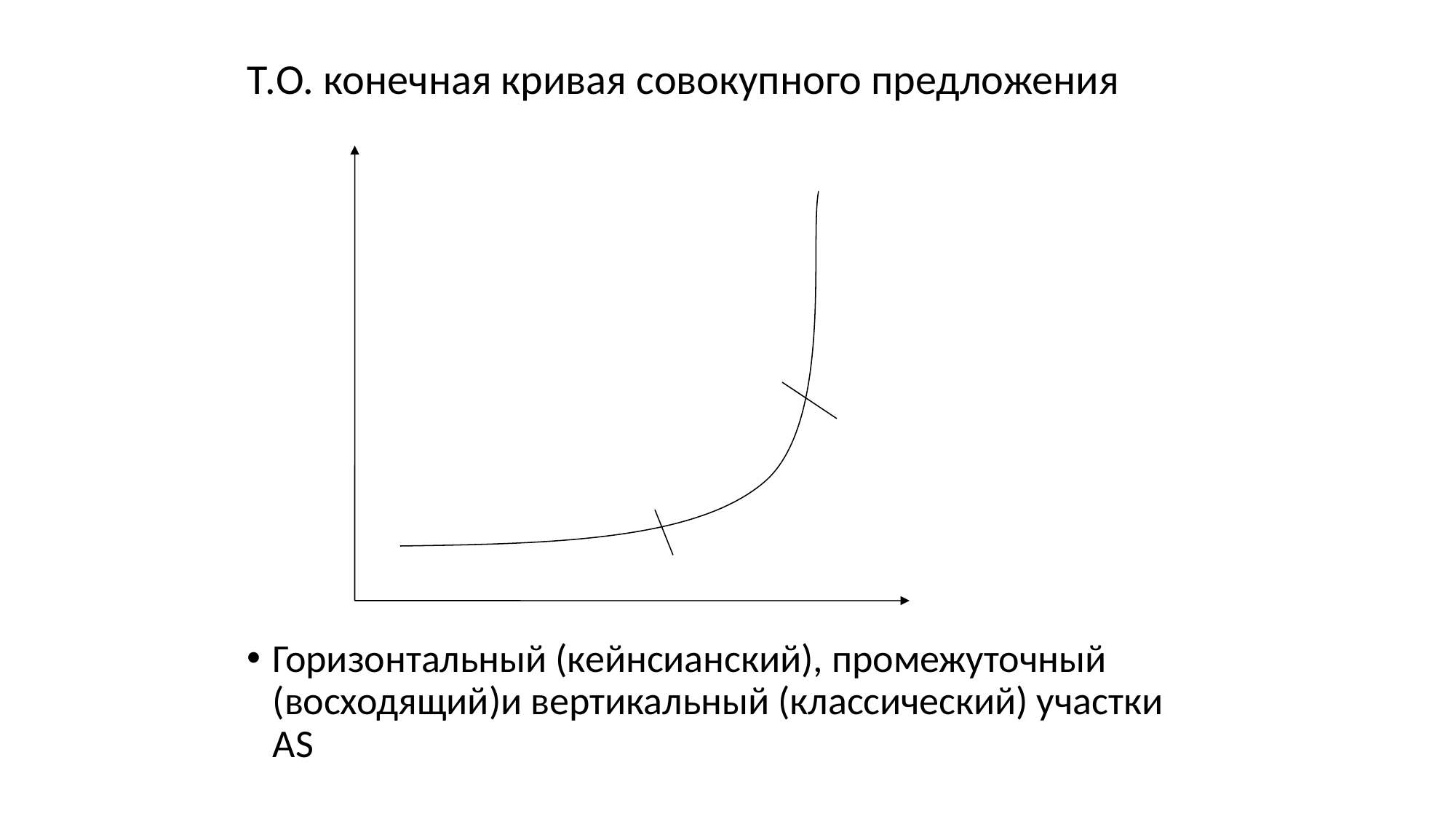

# Т.О. конечная кривая совокупного предложения

Горизонтальный (кейнсианский), промежуточный (восходящий)и вертикальный (классический) участки AS